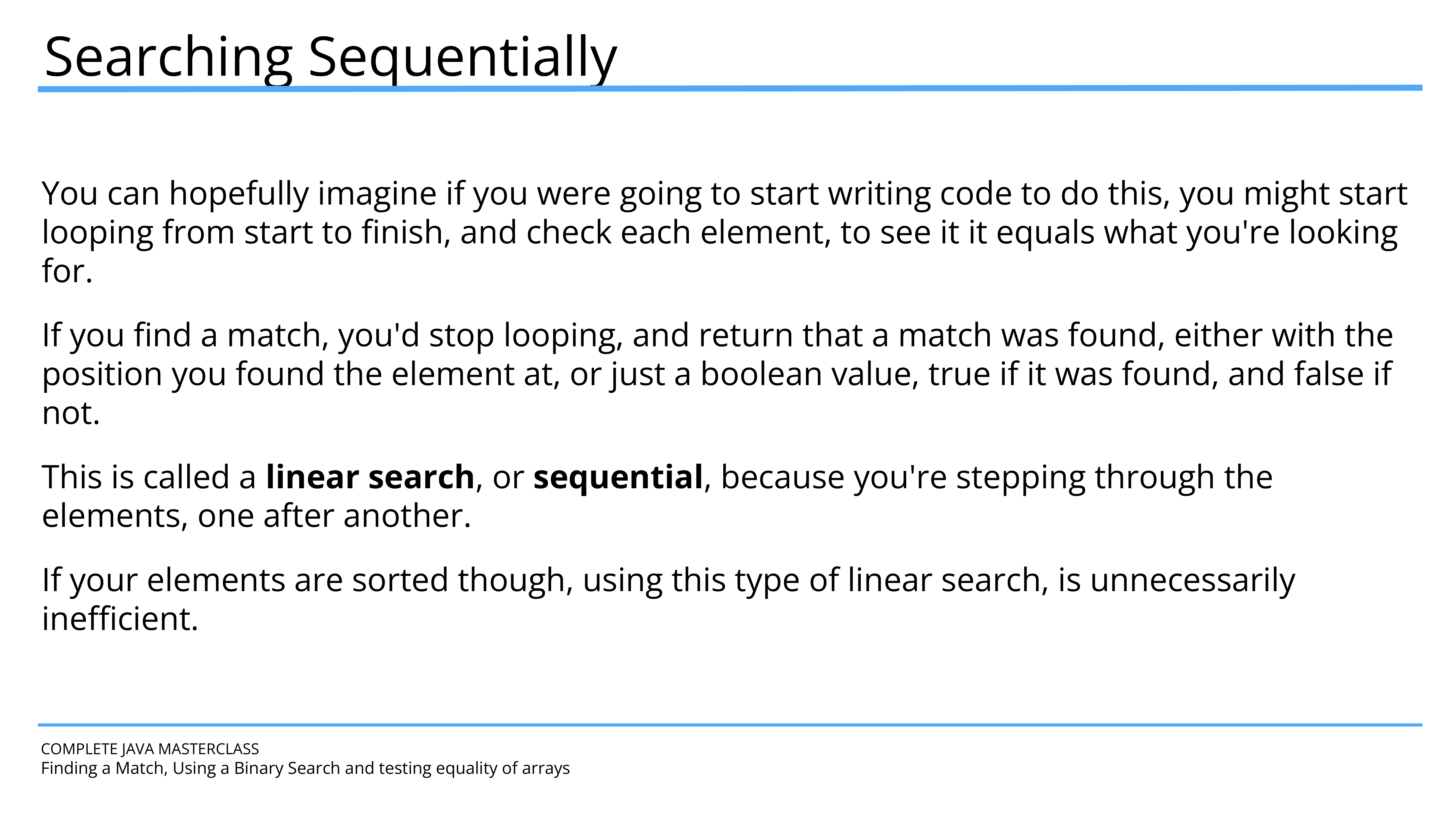

Searching Sequentially

You can hopefully imagine if you were going to start writing code to do this, you might start looping from start to finish, and check each element, to see it it equals what you're looking for.
If you find a match, you'd stop looping, and return that a match was found, either with the position you found the element at, or just a boolean value, true if it was found, and false if not.
This is called a linear search, or sequential, because you're stepping through the elements, one after another.
If your elements are sorted though, using this type of linear search, is unnecessarily inefficient.

COMPLETE JAVA MASTERCLASS
Finding a Match, Using a Binary Search and testing equality of arrays